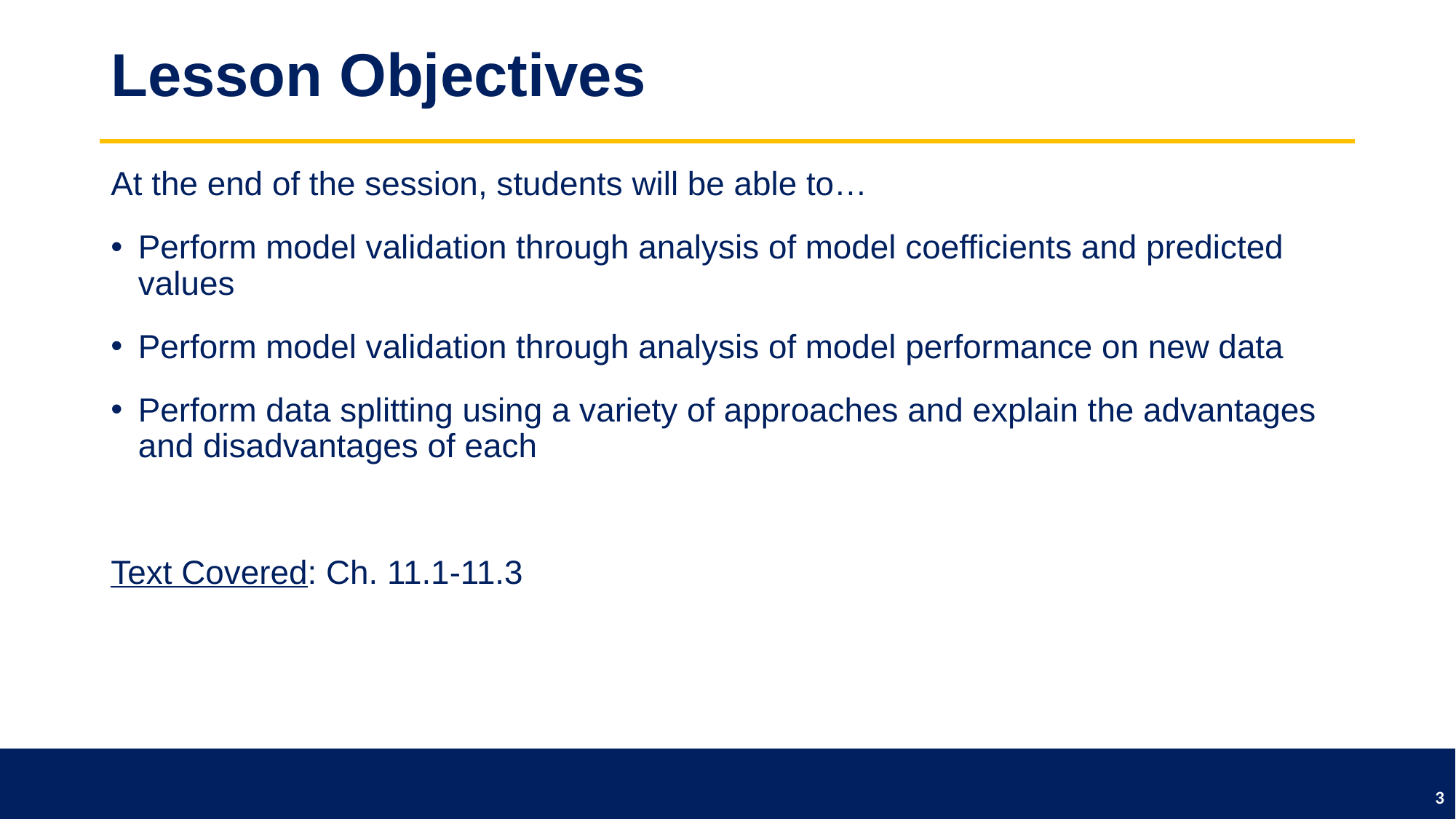

# Lesson Objectives
At the end of the session, students will be able to…
Perform model validation through analysis of model coefficients and predicted values
Perform model validation through analysis of model performance on new data
Perform data splitting using a variety of approaches and explain the advantages and disadvantages of each

Text Covered: Ch. 11.1-11.3
3